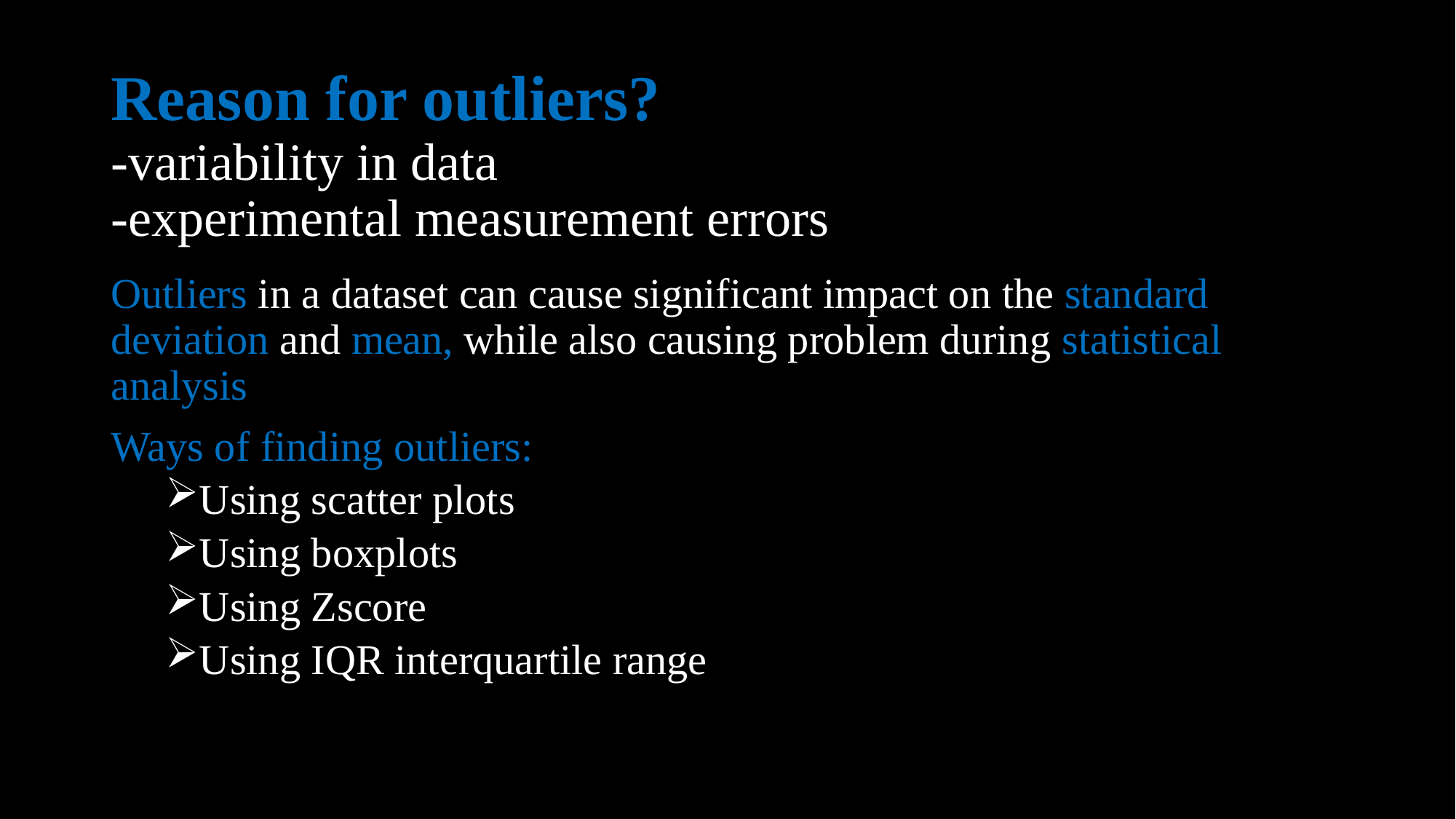

# Reason for outliers? -variability in data -experimental measurement errors
Outliers in a dataset can cause significant impact on the standard deviation and mean, while also causing problem during statistical analysis
Ways of finding outliers:
Using scatter plots
Using boxplots
Using Zscore
Using IQR interquartile range